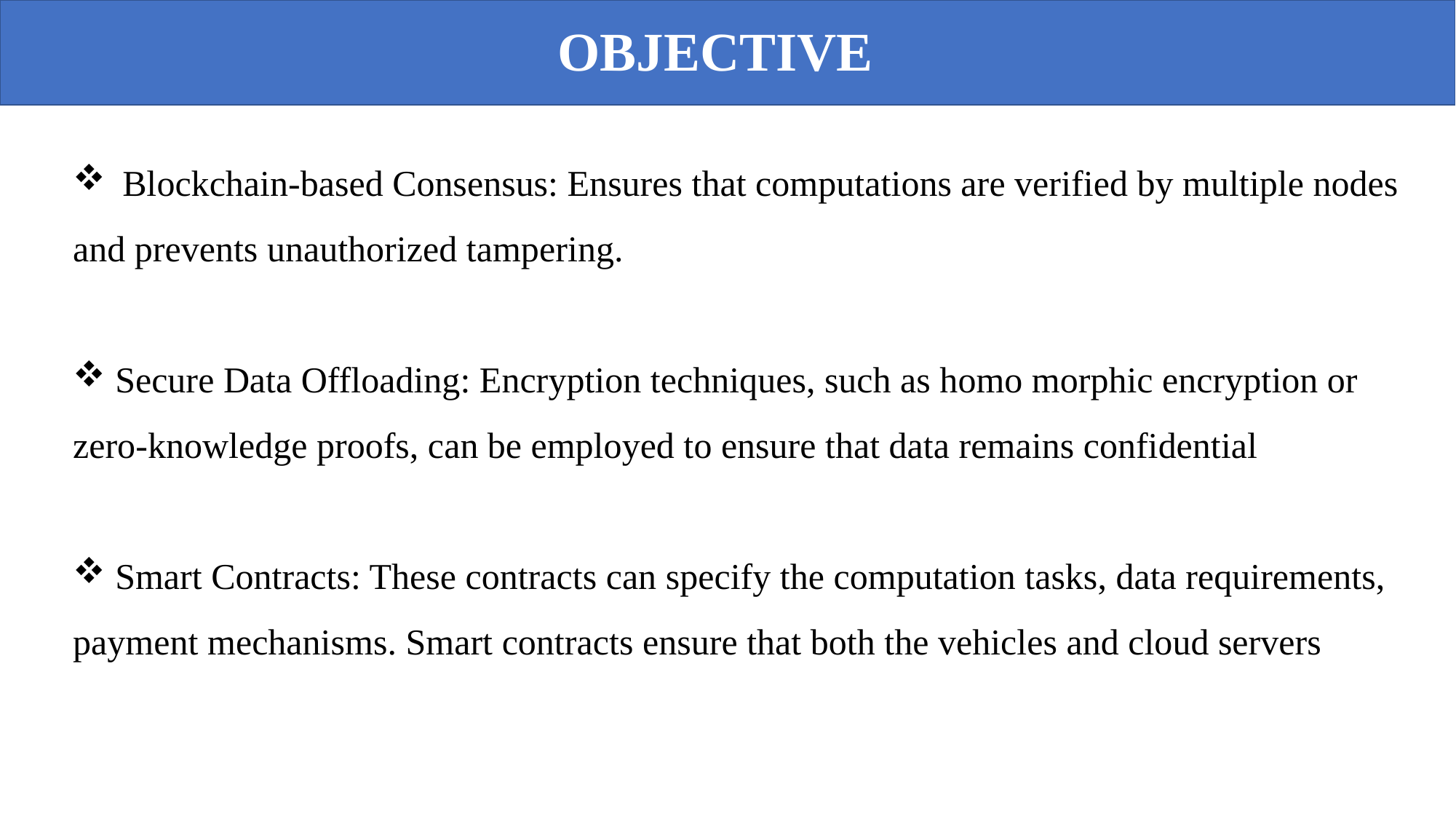

OBJECTIVE

  Blockchain-based Consensus: Ensures that computations are verified by multiple nodes and prevents unauthorized tampering.

 Secure Data Offloading: Encryption techniques, such as homo morphic encryption or zero-knowledge proofs, can be employed to ensure that data remains confidential

 Smart Contracts: These contracts can specify the computation tasks, data requirements, payment mechanisms. Smart contracts ensure that both the vehicles and cloud servers